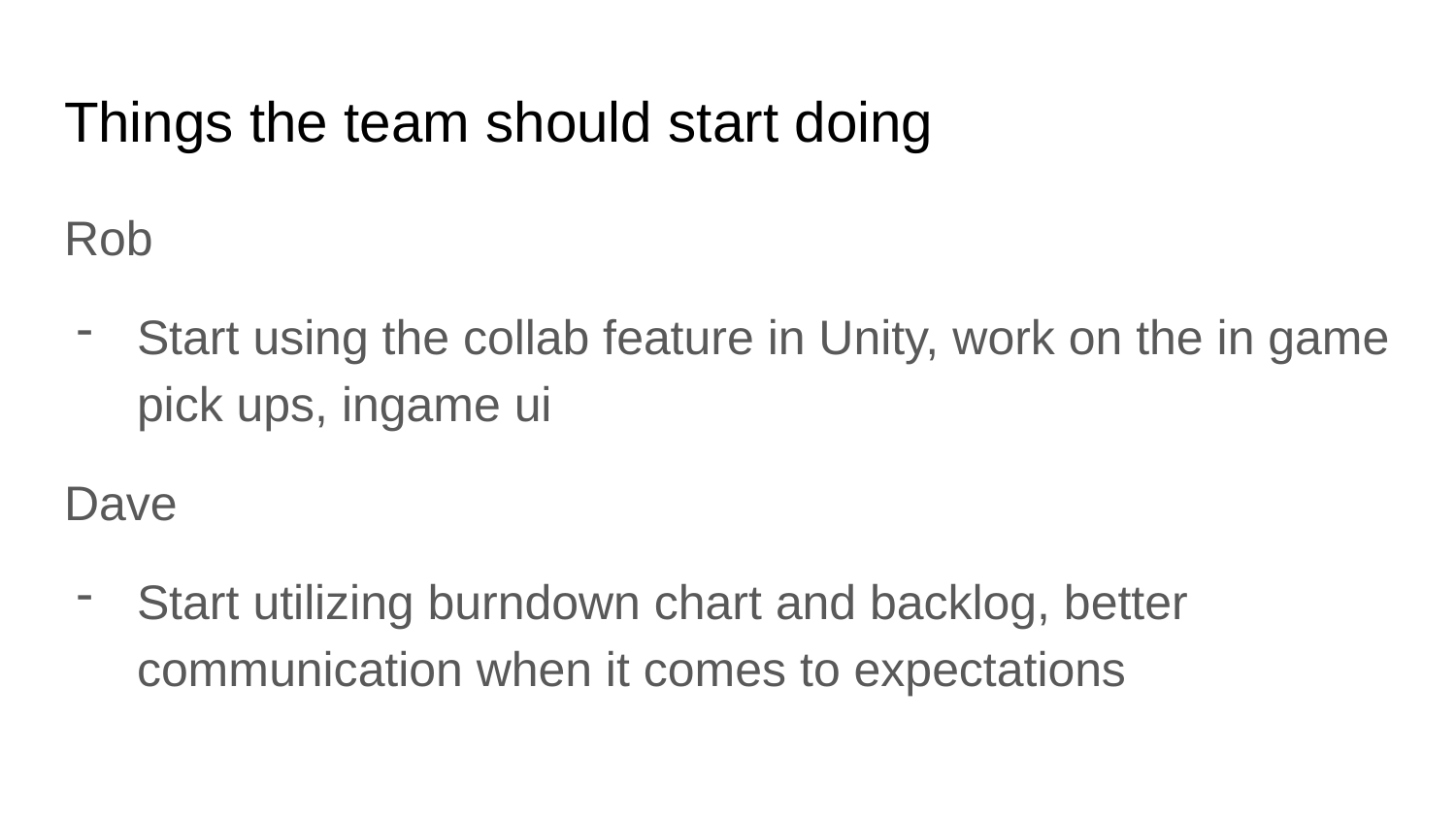

# Things the team should start doing
Rob
Start using the collab feature in Unity, work on the in game pick ups, ingame ui
Dave
Start utilizing burndown chart and backlog, better communication when it comes to expectations